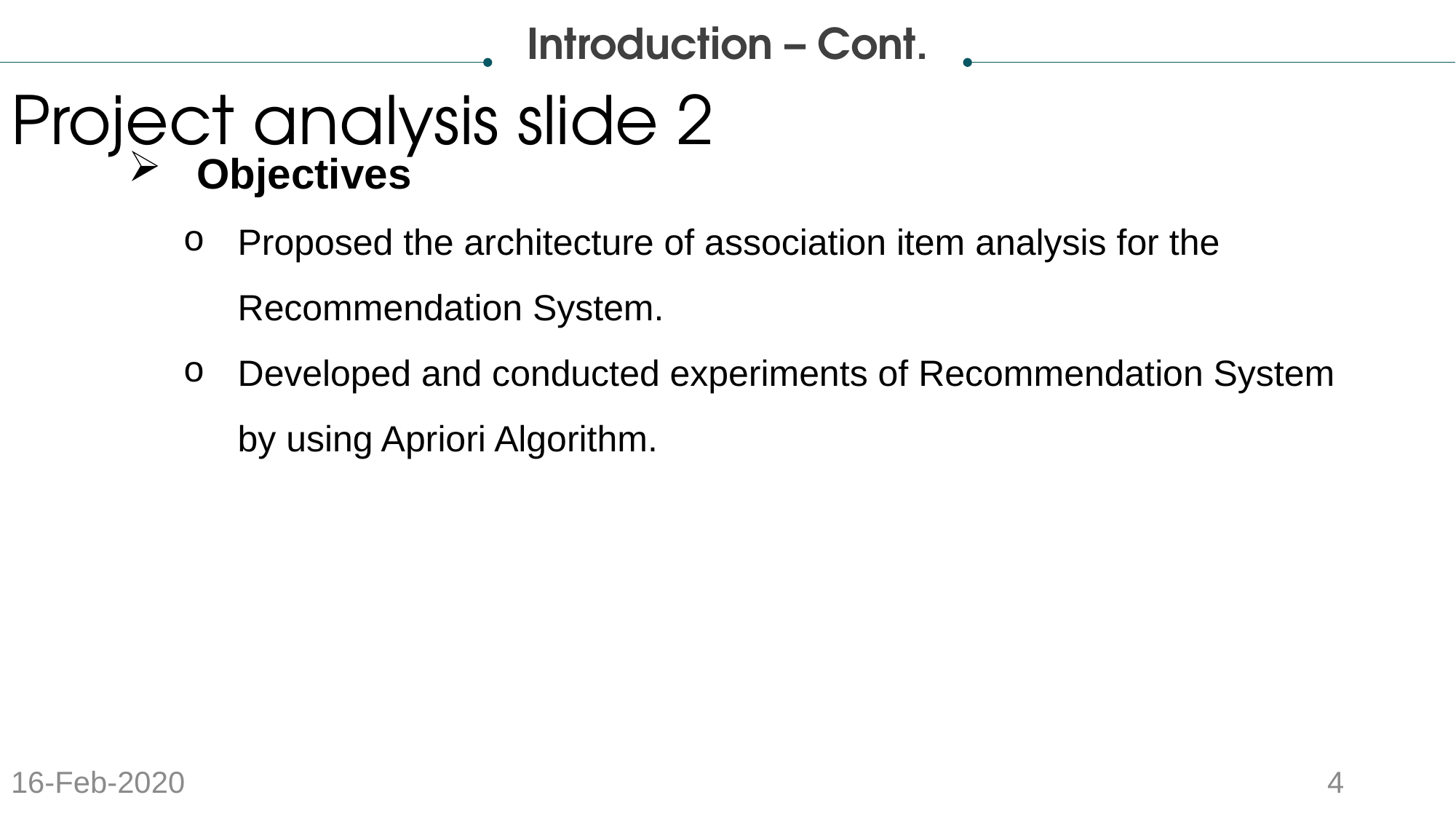

Introduction – Cont.
Project analysis slide 2
Objectives
Proposed the architecture of association item analysis for the Recommendation System.
Developed and conducted experiments of Recommendation System by using Apriori Algorithm.

16-Feb-2020
4